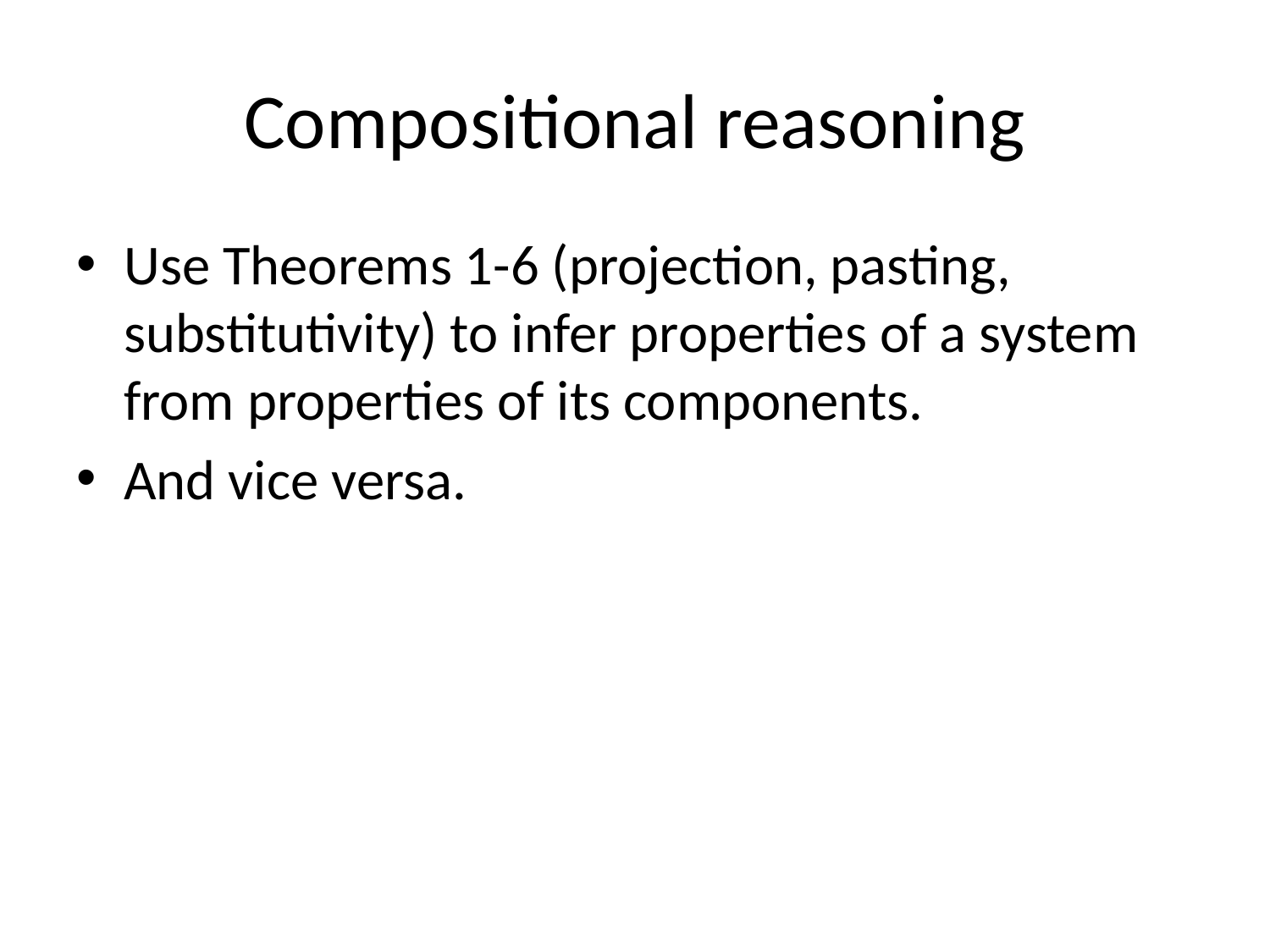

# Compositional reasoning
Use Theorems 1-6 (projection, pasting, substitutivity) to infer properties of a system from properties of its components.
And vice versa.